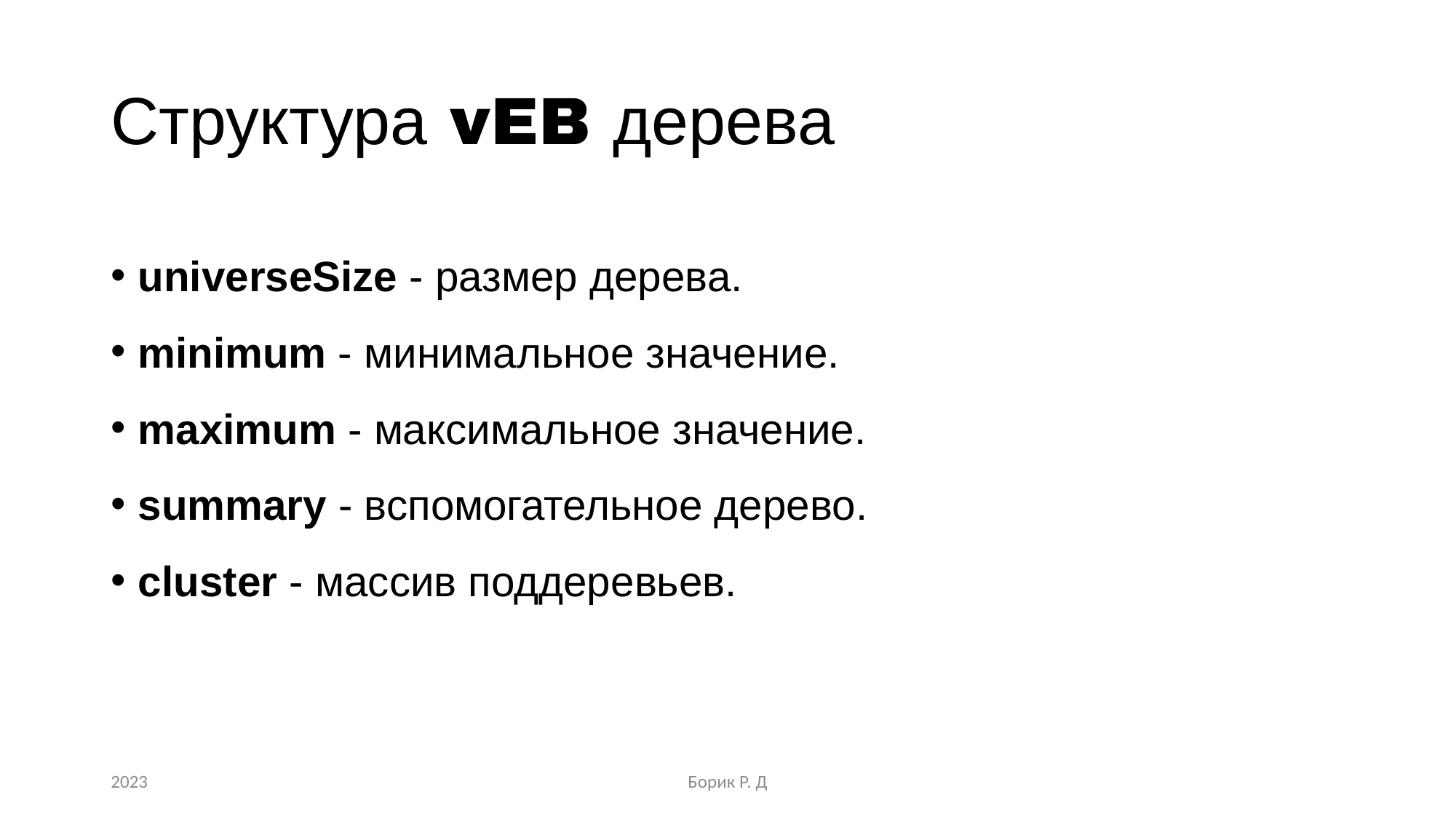

# Структура vEB дерева
universeSize - размер дерева.
minimum - минимальное значение.
maximum - максимальное значение.
summary - вспомогательное дерево.
cluster - массив поддеревьев.

2023
Борик Р. Д